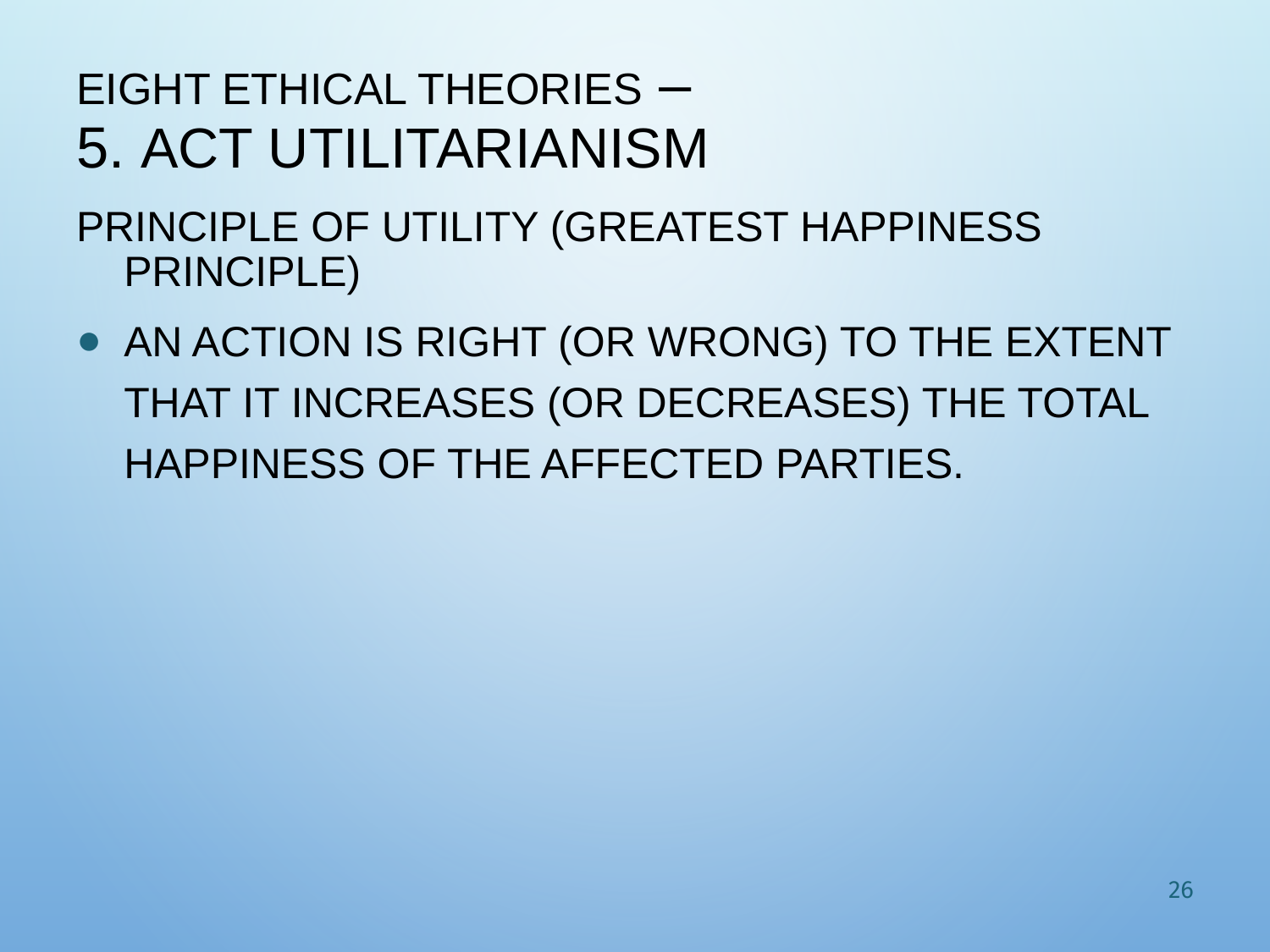

# Eight Ethical Theories – 5. Act Utilitarianism
Principle of Utility (Greatest Happiness Principle)
An action is right (or wrong) to the extent that it increases (or decreases) the total happiness of the affected parties.
26